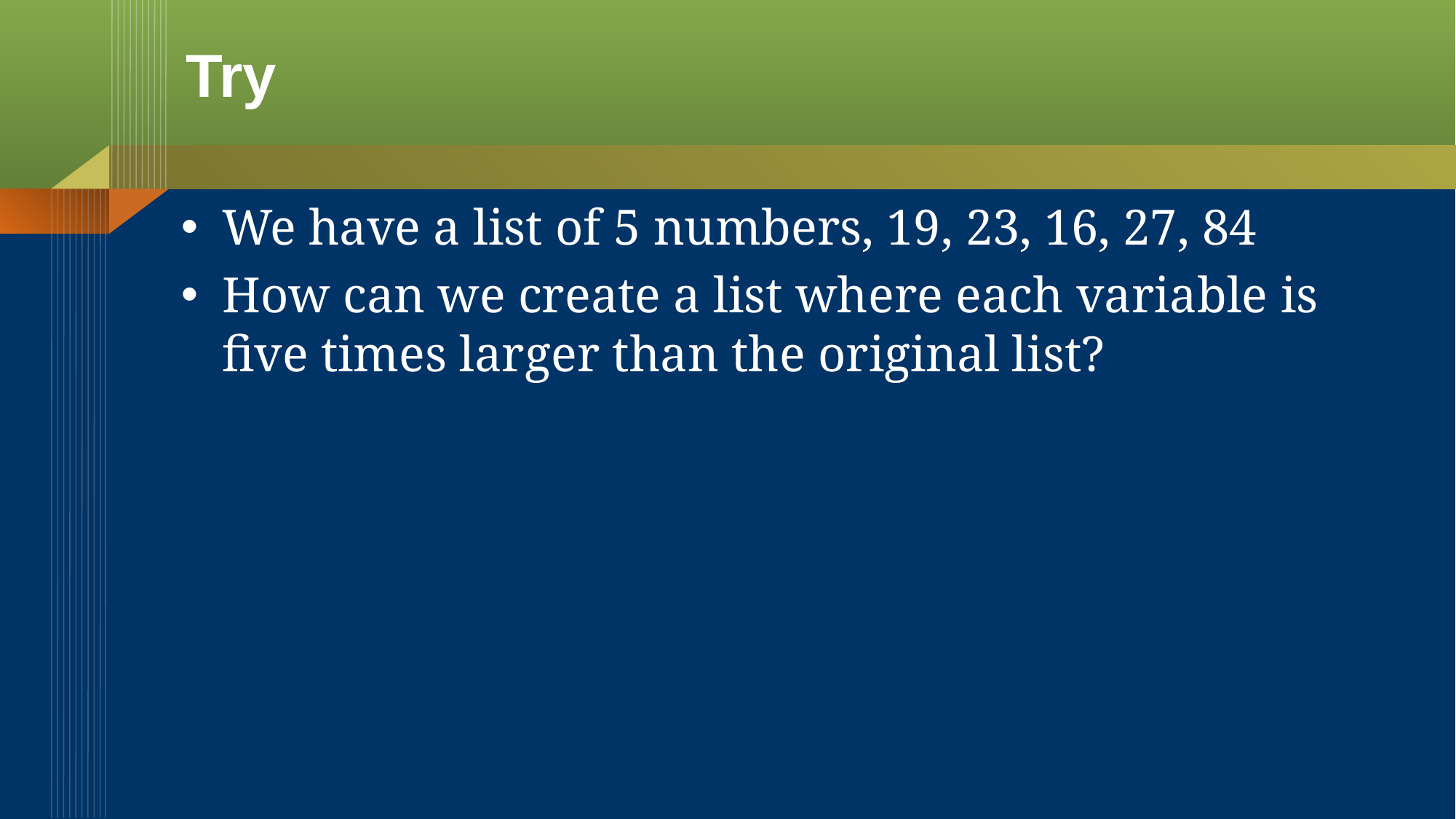

# Try
We have a list of 5 numbers, 19, 23, 16, 27, 84
How can we create a list where each variable is five times larger than the original list?